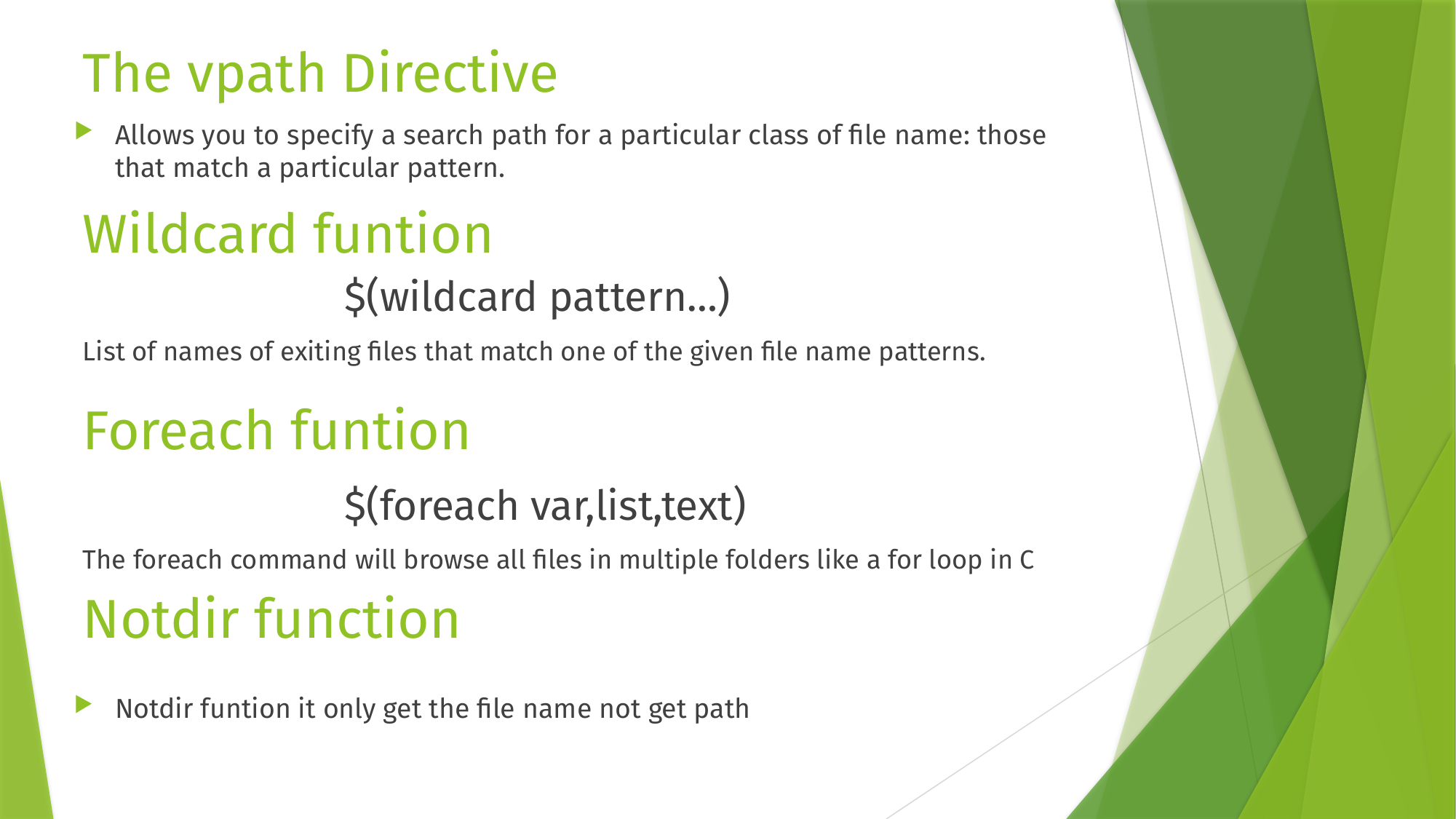

# The vpath Directive
Allows you to specify a search path for a particular class of file name: those that match a particular pattern.

Wildcard funtion
                        $(wildcard pattern…)
List of names of exiting files that match one of the given file name patterns.
Foreach funtion
                        $(foreach var,list,text)
The foreach command will browse all files in multiple folders like a for loop in C
Notdir function

Notdir funtion it only get the file name not get path